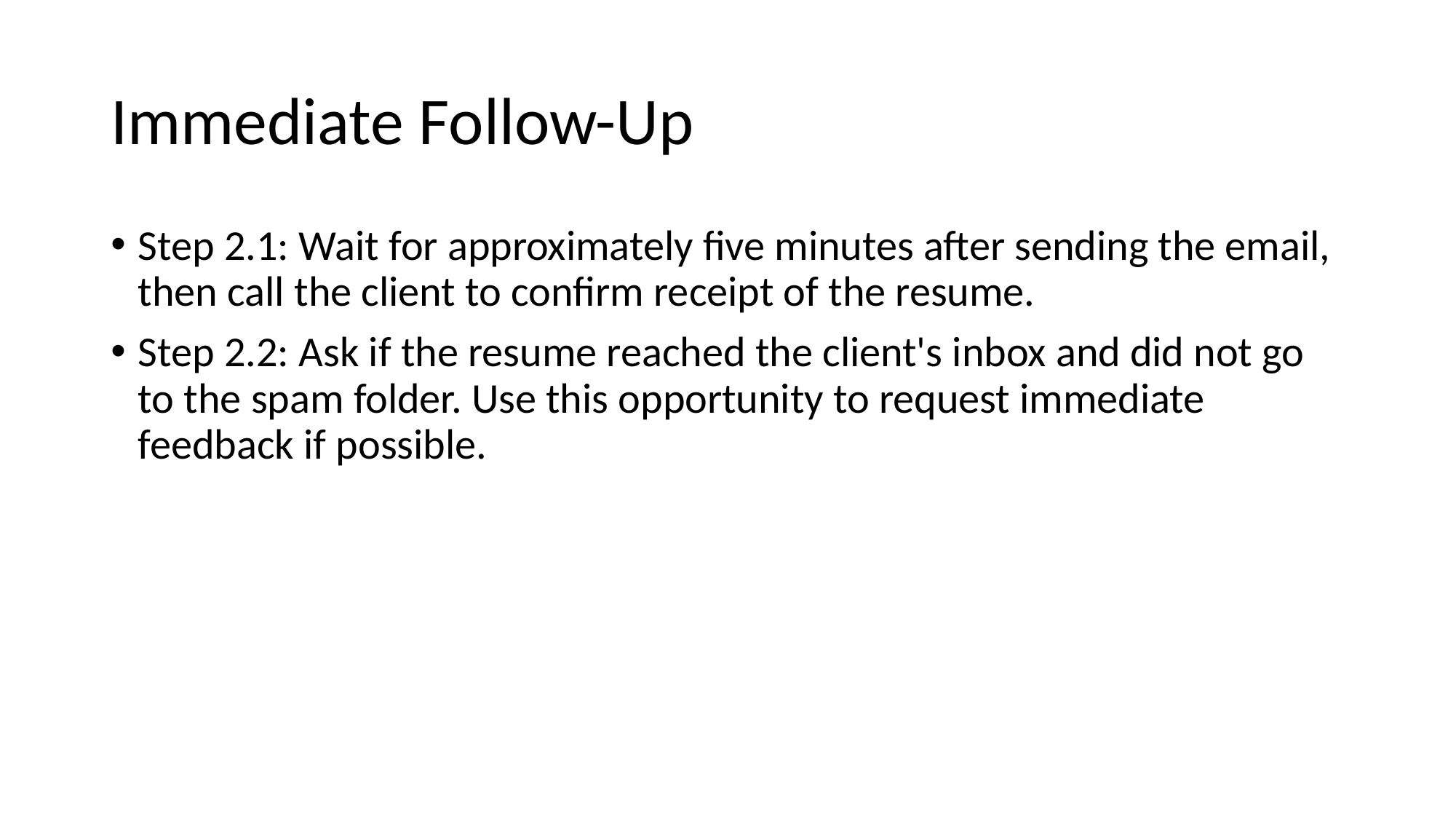

# Immediate Follow-Up
Step 2.1: Wait for approximately five minutes after sending the email, then call the client to confirm receipt of the resume.
Step 2.2: Ask if the resume reached the client's inbox and did not go to the spam folder. Use this opportunity to request immediate feedback if possible.